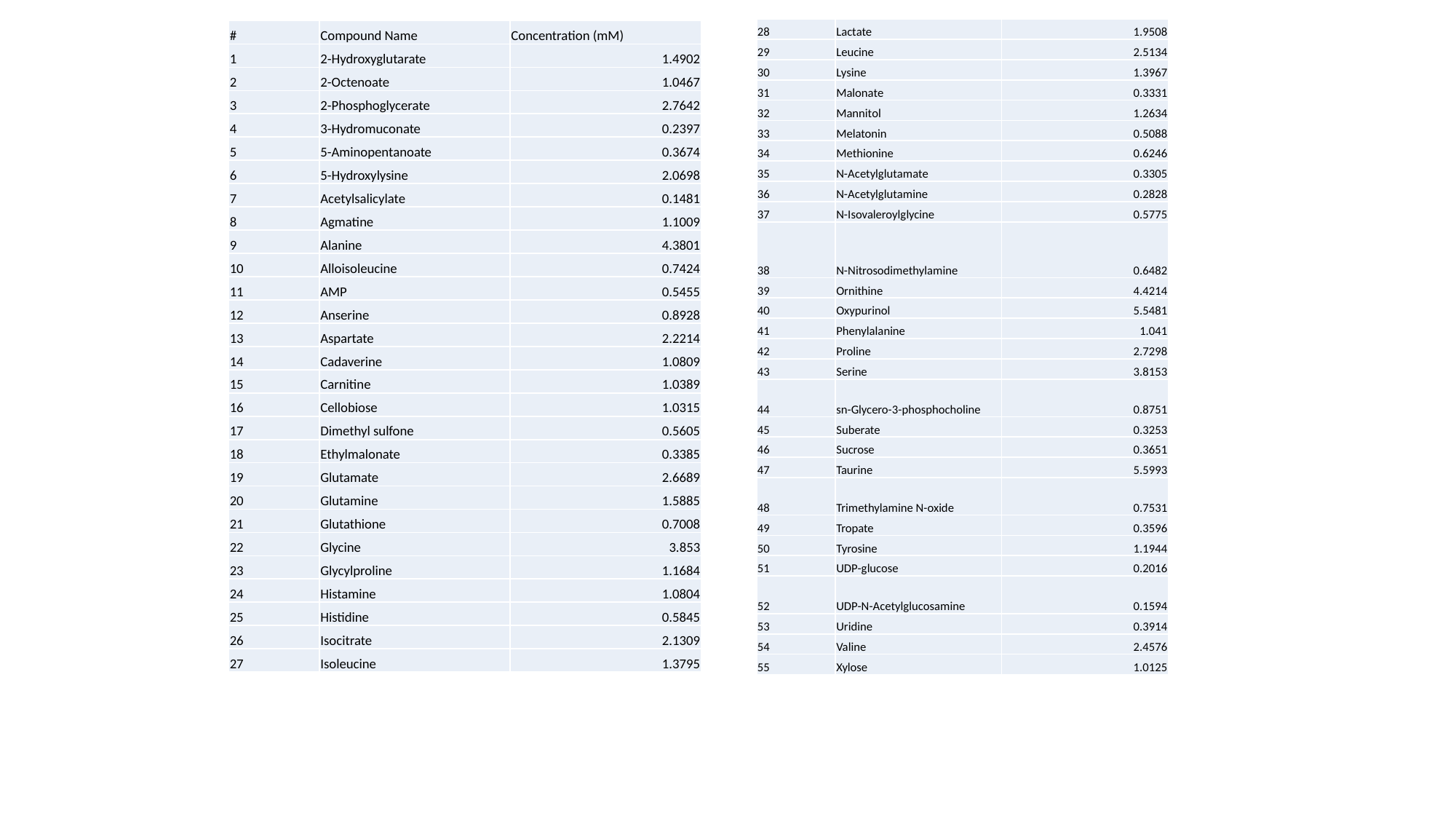

| 28 | Lactate | 1.9508 |
| --- | --- | --- |
| 29 | Leucine | 2.5134 |
| 30 | Lysine | 1.3967 |
| 31 | Malonate | 0.3331 |
| 32 | Mannitol | 1.2634 |
| 33 | Melatonin | 0.5088 |
| 34 | Methionine | 0.6246 |
| 35 | N-Acetylglutamate | 0.3305 |
| 36 | N-Acetylglutamine | 0.2828 |
| 37 | N-Isovaleroylglycine | 0.5775 |
| 38 | N-Nitrosodimethylamine | 0.6482 |
| 39 | Ornithine | 4.4214 |
| 40 | Oxypurinol | 5.5481 |
| 41 | Phenylalanine | 1.041 |
| 42 | Proline | 2.7298 |
| 43 | Serine | 3.8153 |
| 44 | sn-Glycero-3-phosphocholine | 0.8751 |
| 45 | Suberate | 0.3253 |
| 46 | Sucrose | 0.3651 |
| 47 | Taurine | 5.5993 |
| 48 | Trimethylamine N-oxide | 0.7531 |
| 49 | Tropate | 0.3596 |
| 50 | Tyrosine | 1.1944 |
| 51 | UDP-glucose | 0.2016 |
| 52 | UDP-N-Acetylglucosamine | 0.1594 |
| 53 | Uridine | 0.3914 |
| 54 | Valine | 2.4576 |
| 55 | Xylose | 1.0125 |
| # | Compound Name | Concentration (mM) |
| --- | --- | --- |
| 1 | 2-Hydroxyglutarate | 1.4902 |
| 2 | 2-Octenoate | 1.0467 |
| 3 | 2-Phosphoglycerate | 2.7642 |
| 4 | 3-Hydromuconate | 0.2397 |
| 5 | 5-Aminopentanoate | 0.3674 |
| 6 | 5-Hydroxylysine | 2.0698 |
| 7 | Acetylsalicylate | 0.1481 |
| 8 | Agmatine | 1.1009 |
| 9 | Alanine | 4.3801 |
| 10 | Alloisoleucine | 0.7424 |
| 11 | AMP | 0.5455 |
| 12 | Anserine | 0.8928 |
| 13 | Aspartate | 2.2214 |
| 14 | Cadaverine | 1.0809 |
| 15 | Carnitine | 1.0389 |
| 16 | Cellobiose | 1.0315 |
| 17 | Dimethyl sulfone | 0.5605 |
| 18 | Ethylmalonate | 0.3385 |
| 19 | Glutamate | 2.6689 |
| 20 | Glutamine | 1.5885 |
| 21 | Glutathione | 0.7008 |
| 22 | Glycine | 3.853 |
| 23 | Glycylproline | 1.1684 |
| 24 | Histamine | 1.0804 |
| 25 | Histidine | 0.5845 |
| 26 | Isocitrate | 2.1309 |
| 27 | Isoleucine | 1.3795 |